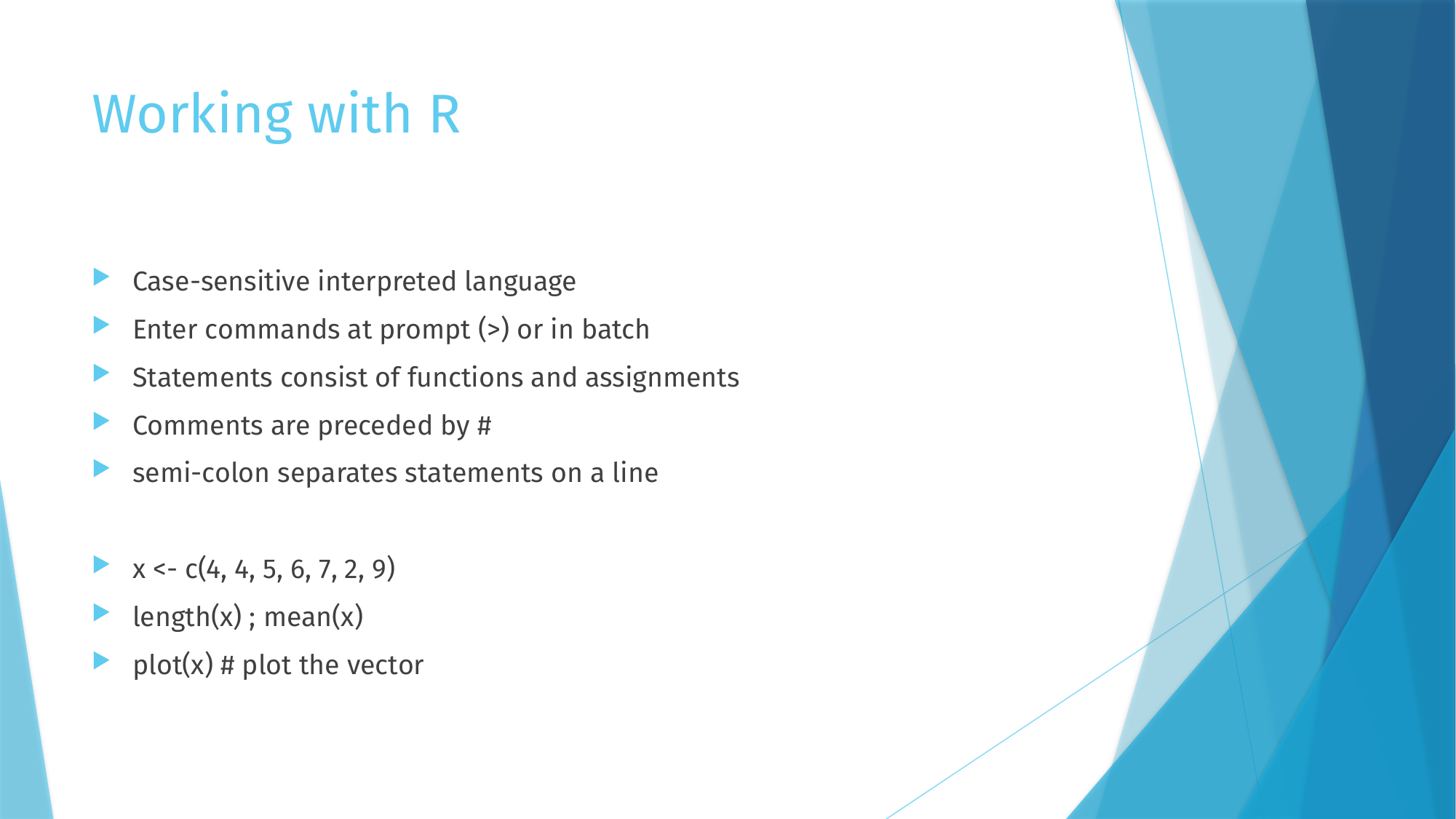

# Working with R
Case-sensitive interpreted language
Enter commands at prompt (>) or in batch
Statements consist of functions and assignments
Comments are preceded by #
semi-colon separates statements on a line

x <- c(4, 4, 5, 6, 7, 2, 9)
length(x) ; mean(x)
plot(x) # plot the vector